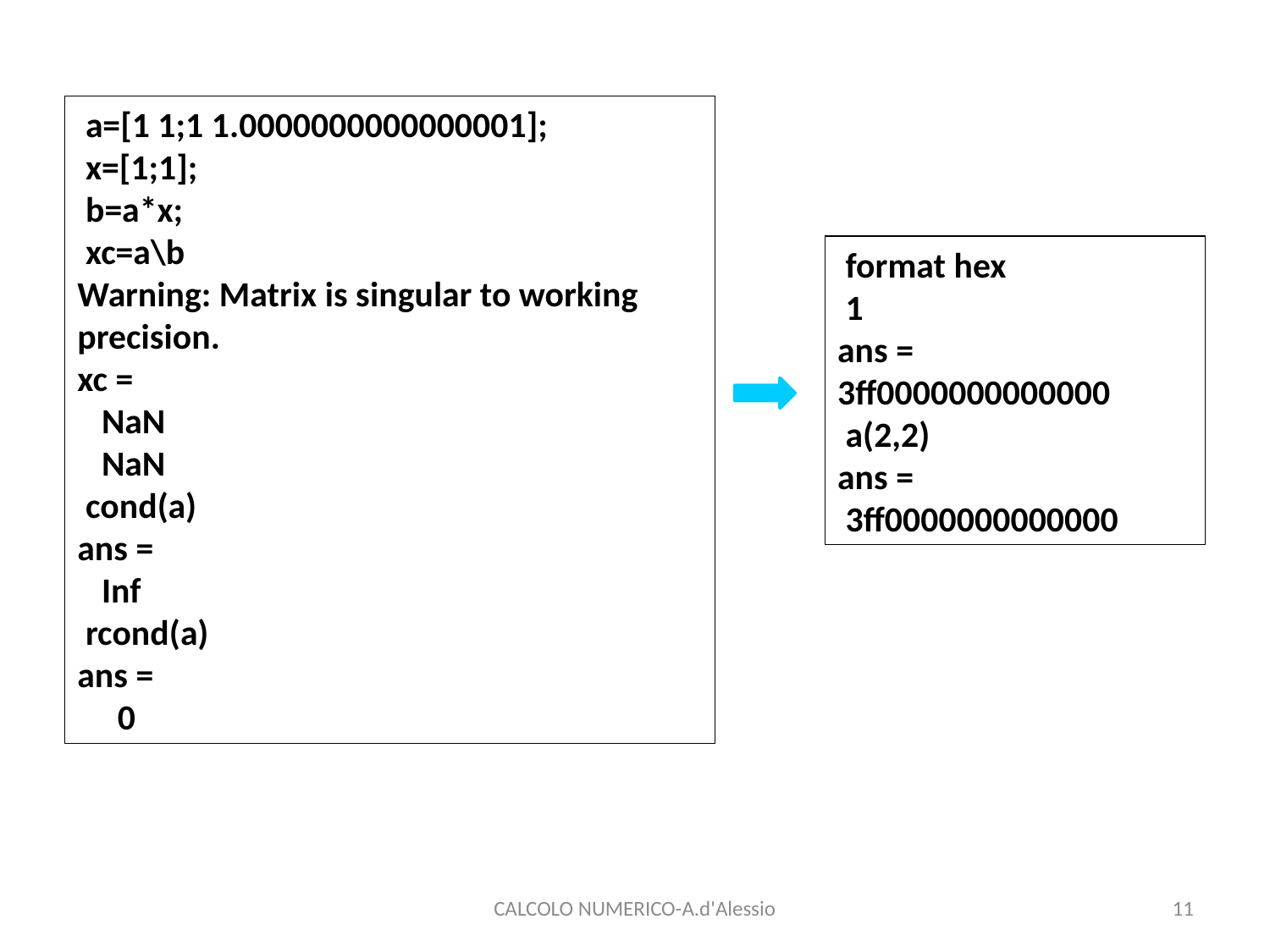

a=[1 1;1 1.0000000000000001];
 x=[1;1];
 b=a*x;
 xc=a\b
Warning: Matrix is singular to working precision.
xc =
   NaN
   NaN
 cond(a)
ans =
   Inf
 rcond(a)
ans =
     0
 format hex
 1
ans =   3ff0000000000000
 a(2,2)
ans =
 3ff0000000000000

CALCOLO NUMERICO-A.d'Alessio
11